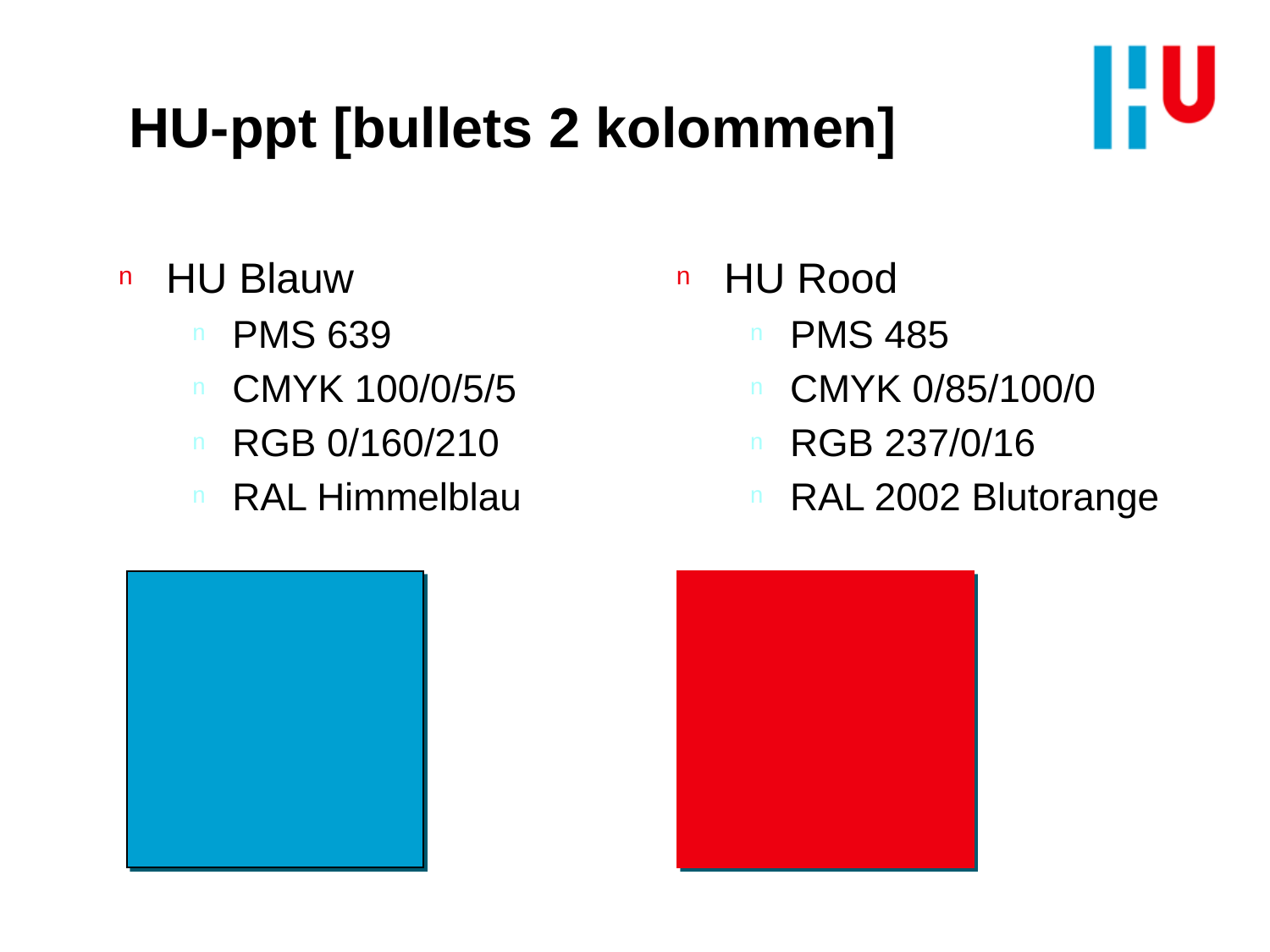

# HU-ppt [bullets 2 kolommen]
HU Blauw
PMS 639
CMYK 100/0/5/5
RGB 0/160/210
RAL Himmelblau

HU Rood
PMS 485
CMYK 0/85/100/0
RGB 237/0/16
RAL 2002 Blutorange